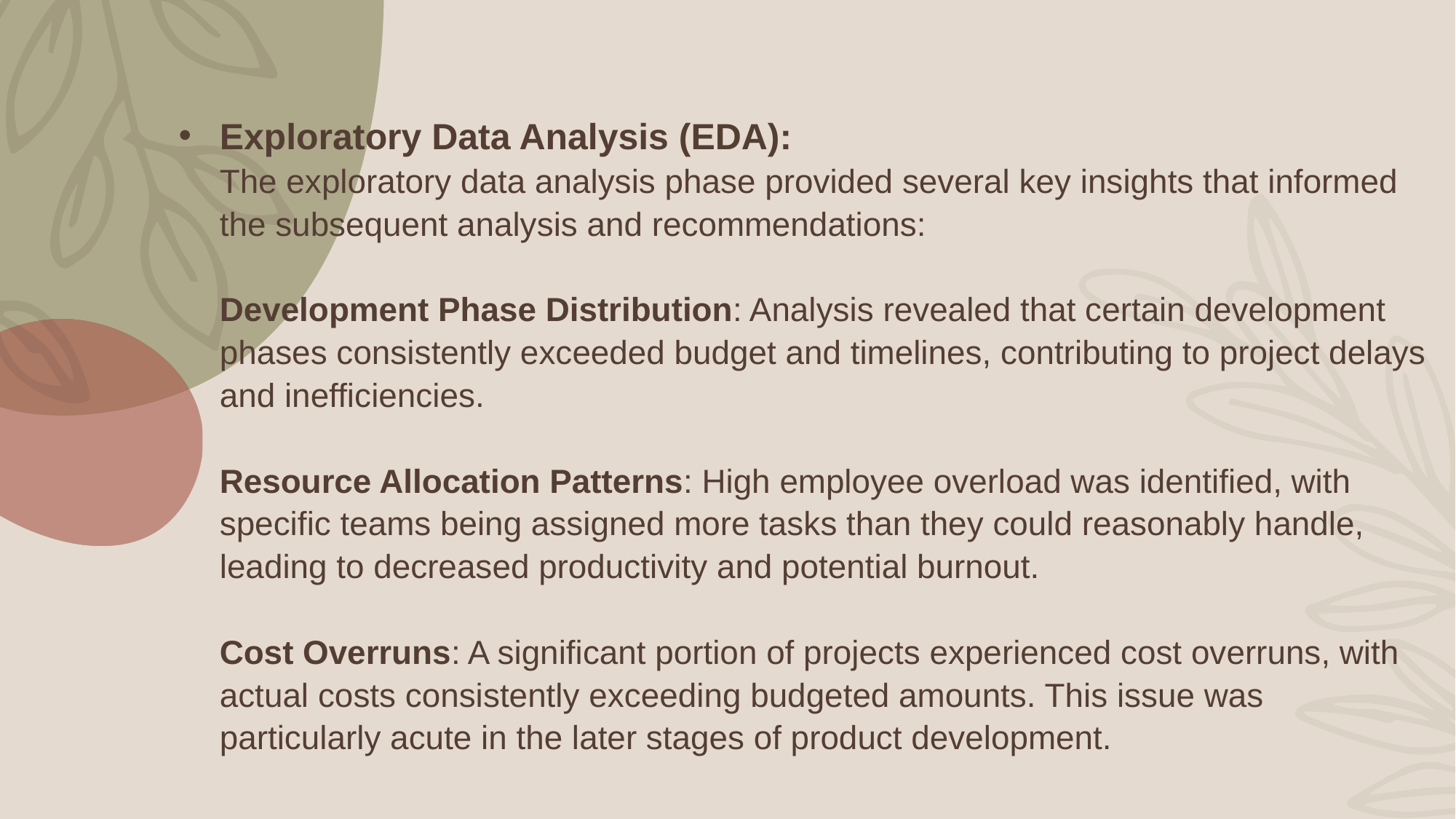

# Exploratory Data Analysis (EDA): The exploratory data analysis phase provided several key insights that informed the subsequent analysis and recommendations: Development Phase Distribution: Analysis revealed that certain development phases consistently exceeded budget and timelines, contributing to project delays and inefficiencies. Resource Allocation Patterns: High employee overload was identified, with specific teams being assigned more tasks than they could reasonably handle, leading to decreased productivity and potential burnout. Cost Overruns: A significant portion of projects experienced cost overruns, with actual costs consistently exceeding budgeted amounts. This issue was particularly acute in the later stages of product development.